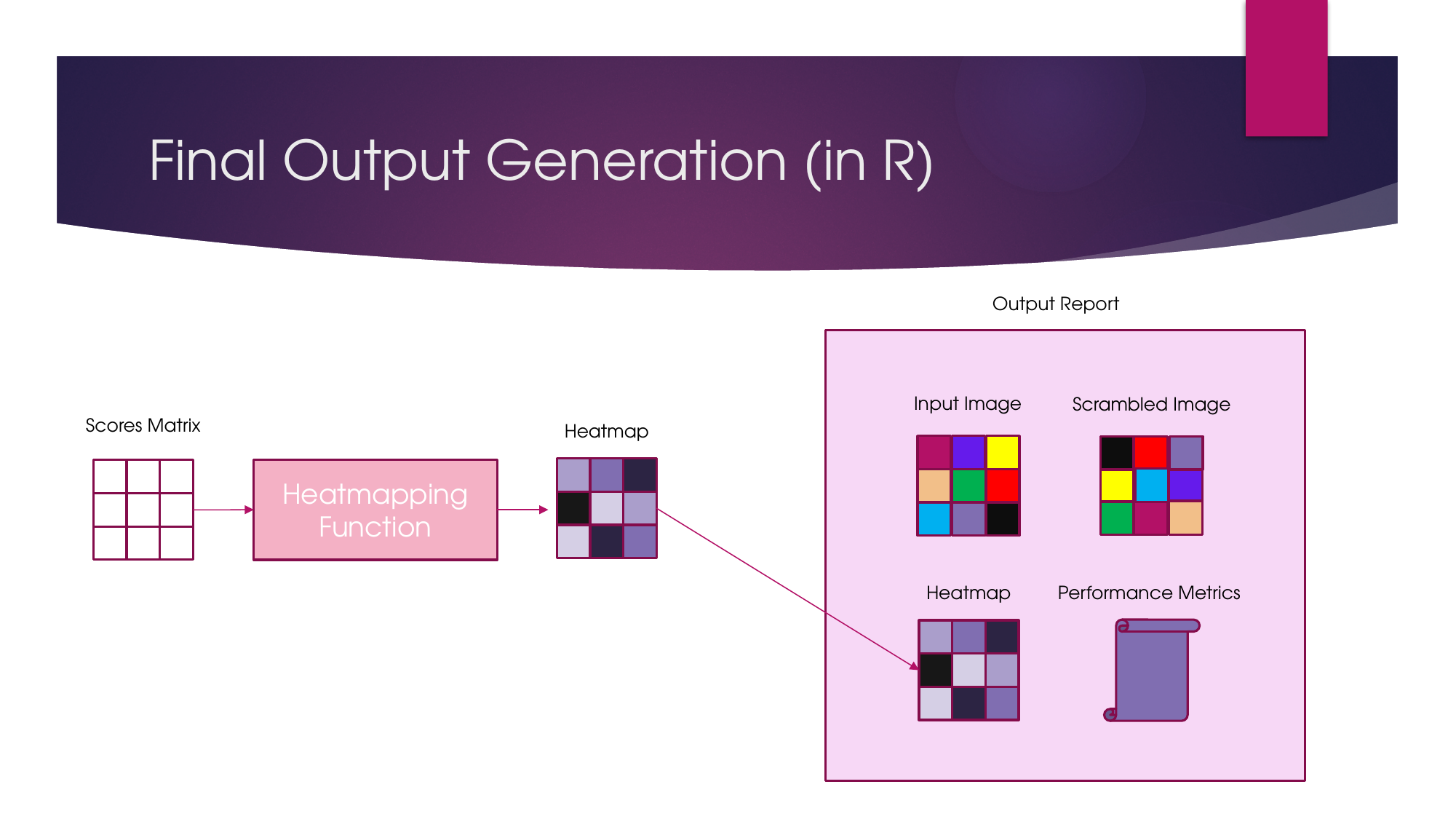

# Final Output Generation (in R)
Output Report

Input Image

Scrambled Image

Scores Matrix

Heatmap

Heatmapping Function
Performance Metrics
Heatmap